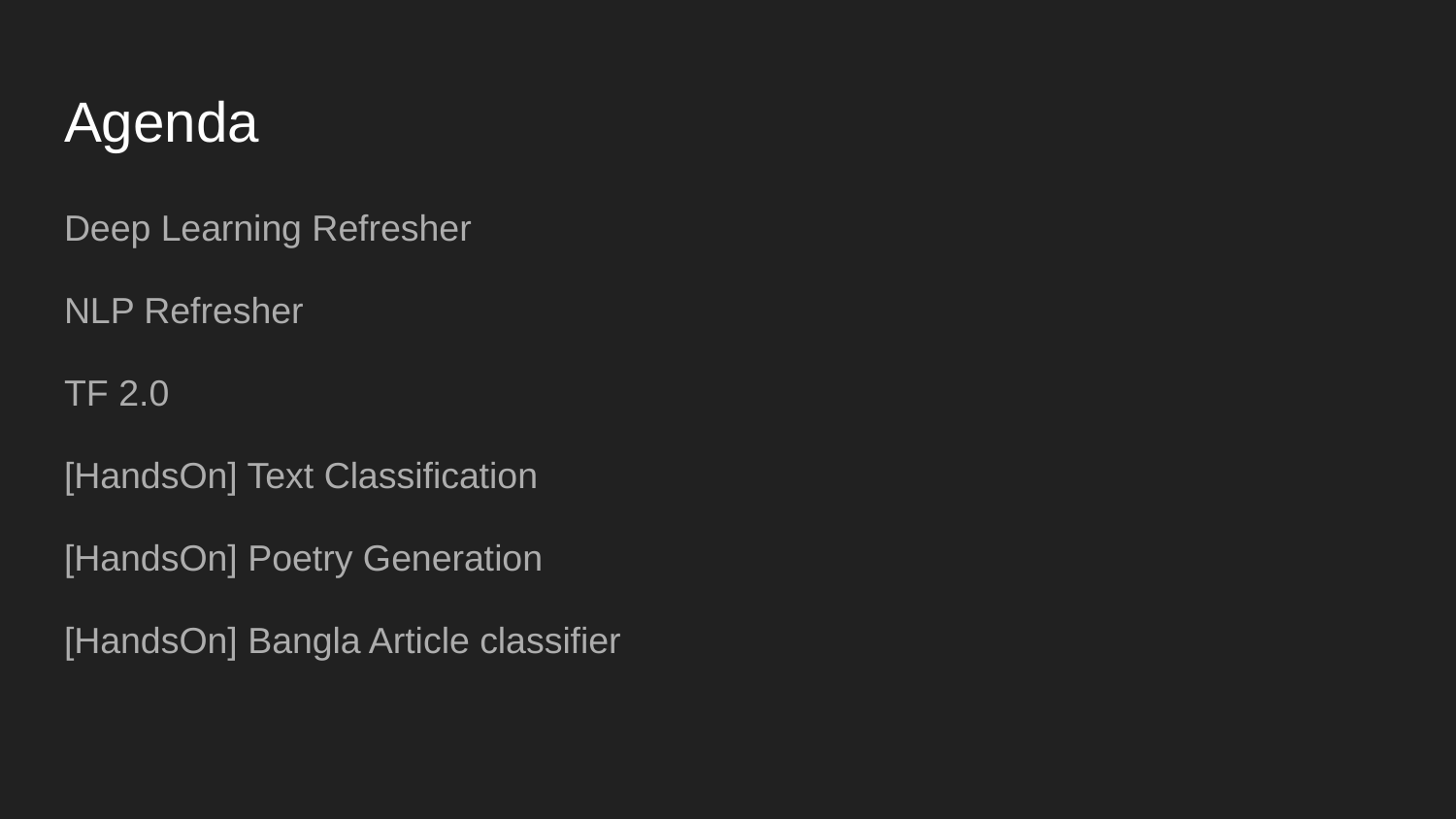

# Agenda
Deep Learning Refresher
NLP Refresher
TF 2.0
[HandsOn] Text Classification
[HandsOn] Poetry Generation
[HandsOn] Bangla Article classifier